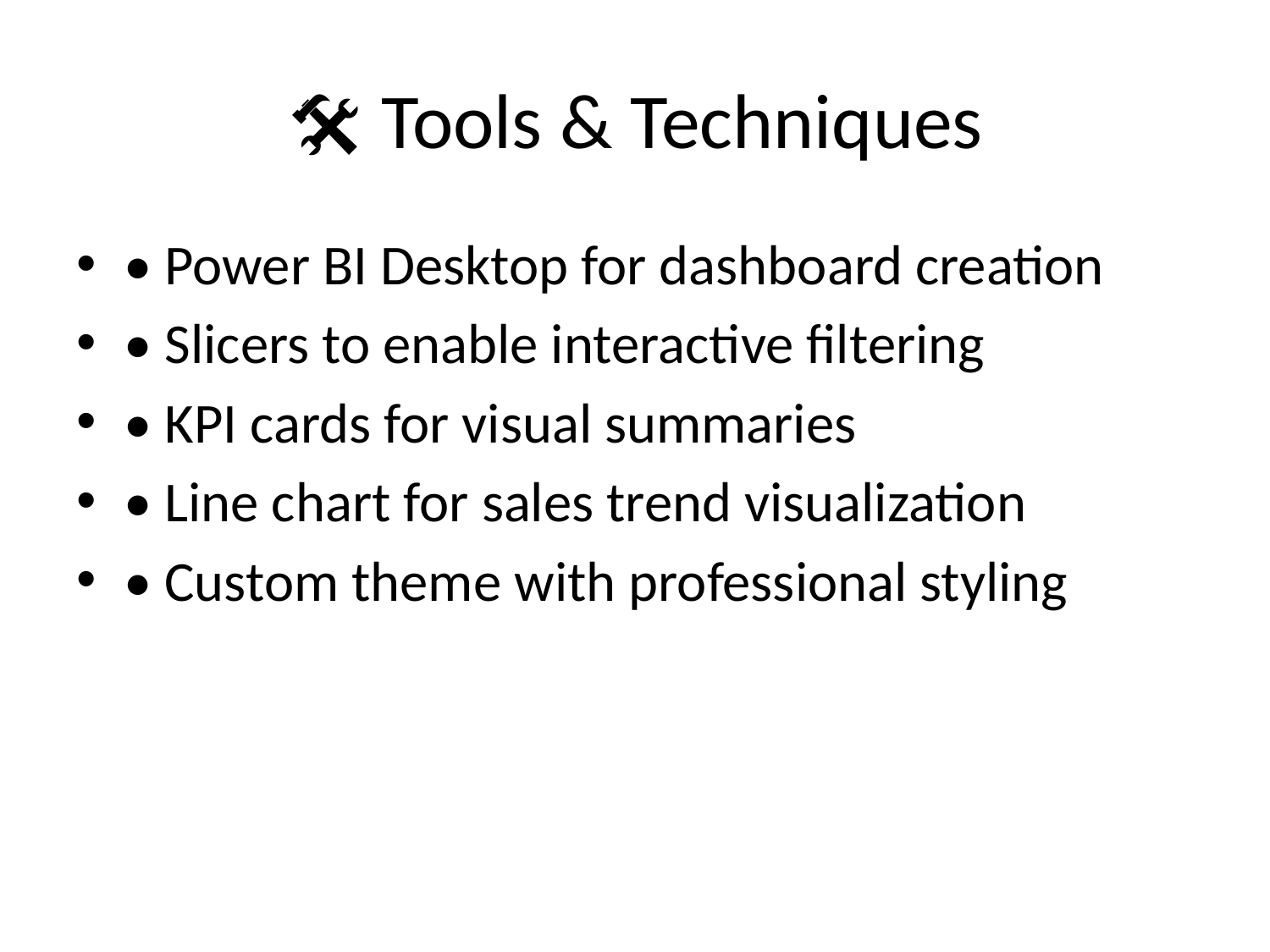

# 🛠️ Tools & Techniques
• Power BI Desktop for dashboard creation
• Slicers to enable interactive filtering
• KPI cards for visual summaries
• Line chart for sales trend visualization
• Custom theme with professional styling